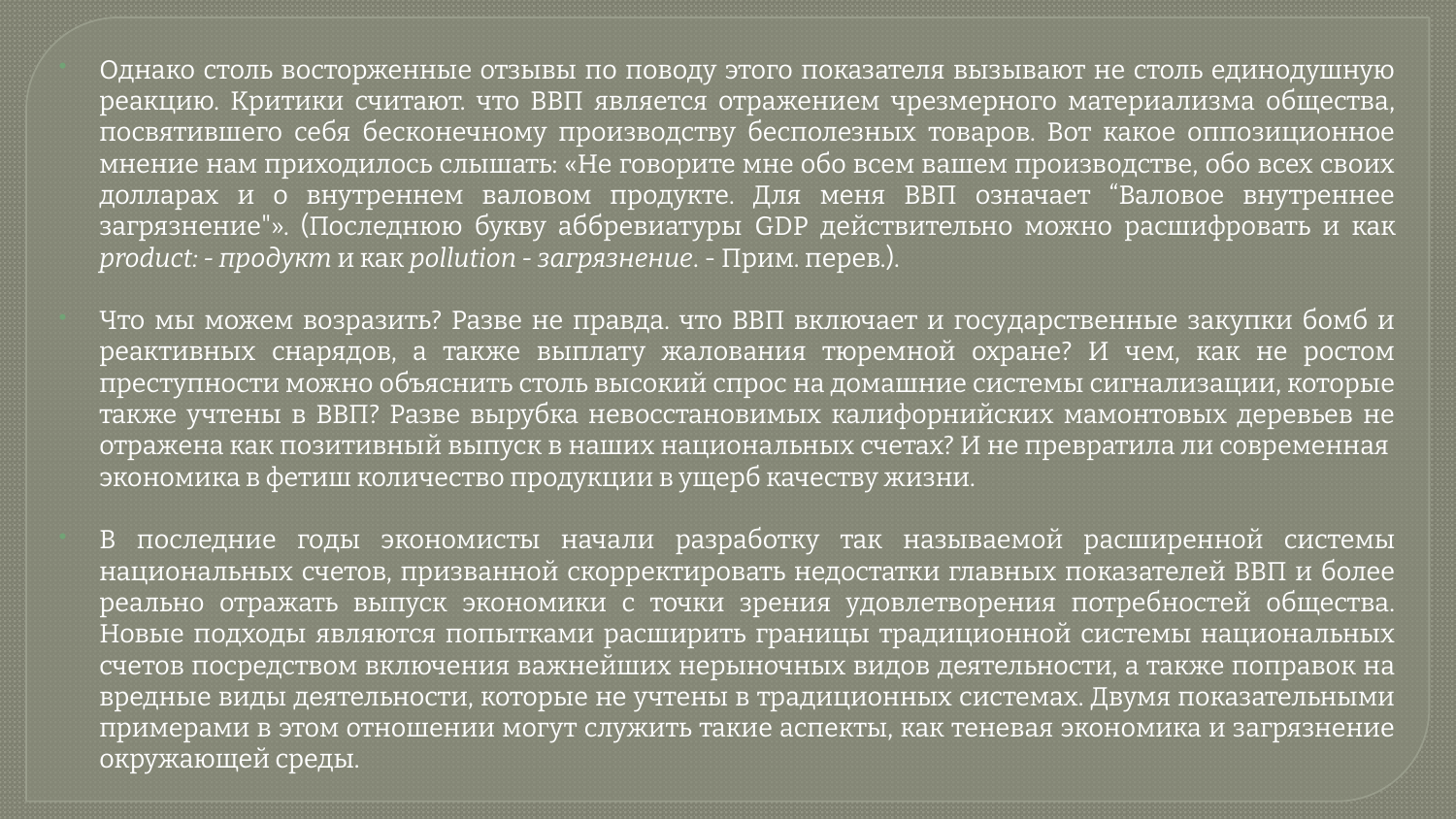

Однако столь восторженные отзывы по поводу этого показателя вызывают не столь единодушную реакцию. Критики считают. что ВВП является отражением чрезмерного материализма общества, посвятившего себя бесконечному производству бесполезных товаров. Вот какое оппозиционное мнение нам приходилось слышать: «Не говорите мне обо всем вашем производстве, обо всех своих долларах и о внутреннем валовом продукте. Для меня ВВП означает “Валовое внутреннее загрязнение"». (Последнюю букву аббревиатуры GDP действительно можно расшифровать и как product: - продукт и как pollution - загрязнение. - Прим. перев.).

Что мы можем возразить? Разве не правда. что ВВП включает и государственные закупки бомб и реактивных снарядов, а также выплату жалования тюремной охране? И чем, как не ростом преступности можно объяснить столь высокий спрос на домашние системы сигнализации, которые также учтены в ВВП? Разве вырубка невосстановимых калифорнийских мамонтовых деревьев не отражена как позитивный выпуск в наших национальных счетах? И не превратила ли современная  экономика в фетиш количество продукции в ущерб качеству жизни.

В последние годы экономисты начали разработку так называемой расширенной системы национальных счетов, призванной скорректировать недостатки главных показателей ВВП и более реально отражать выпуск экономики с точки зрения удовлетворения потребностей общества. Новые подходы являются попытками расширить границы традиционной системы национальных счетов посредством включения важнейших нерыночных видов деятельности, а также поправок на вредные виды деятельности, которые не учтены в традиционных системах. Двумя показательными примерами в этом отношении могут служить такие аспекты, как теневая экономика и загрязнение окружающей среды.